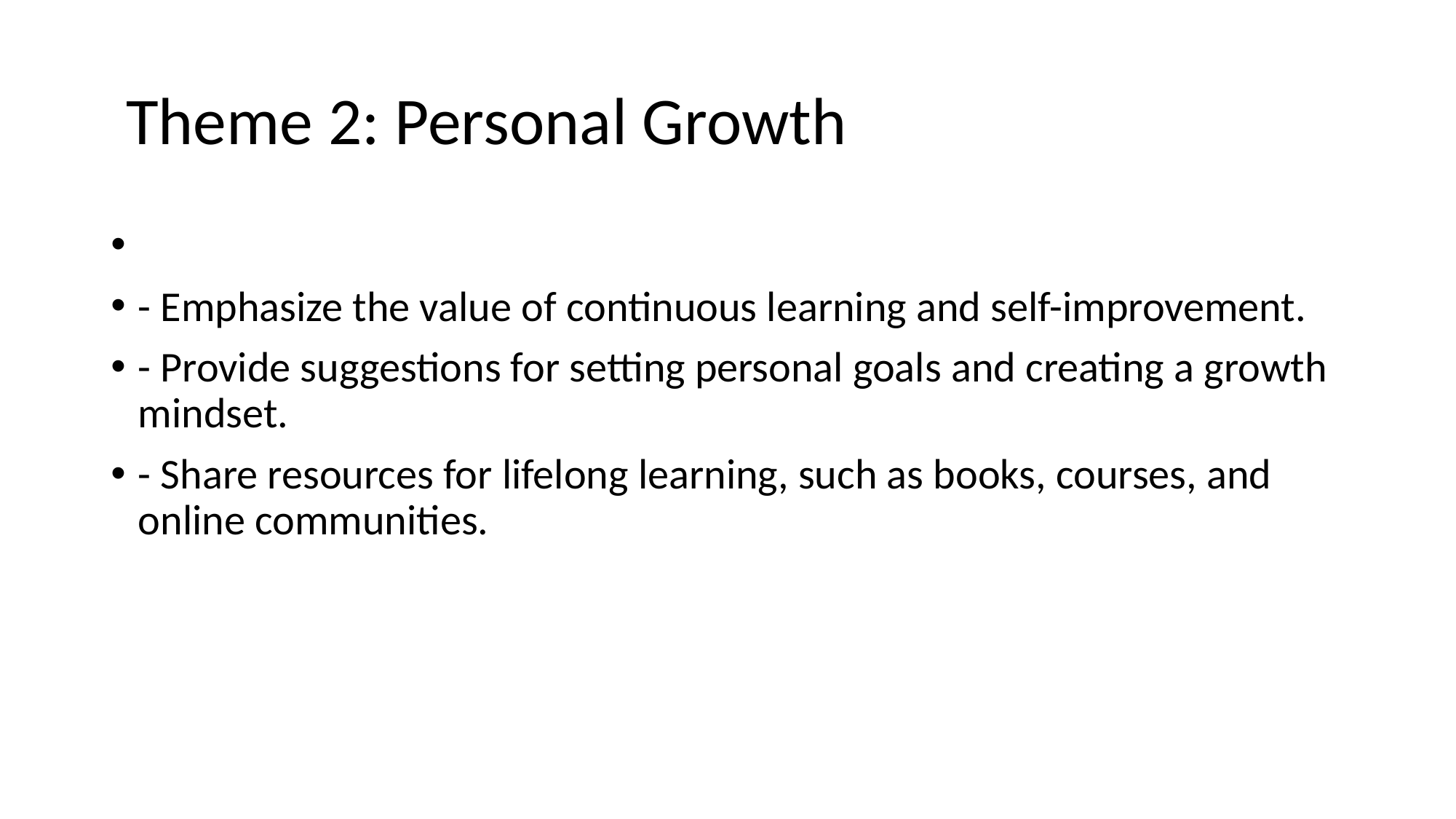

# Theme 2: Personal Growth

- Emphasize the value of continuous learning and self-improvement.
- Provide suggestions for setting personal goals and creating a growth mindset.
- Share resources for lifelong learning, such as books, courses, and online communities.